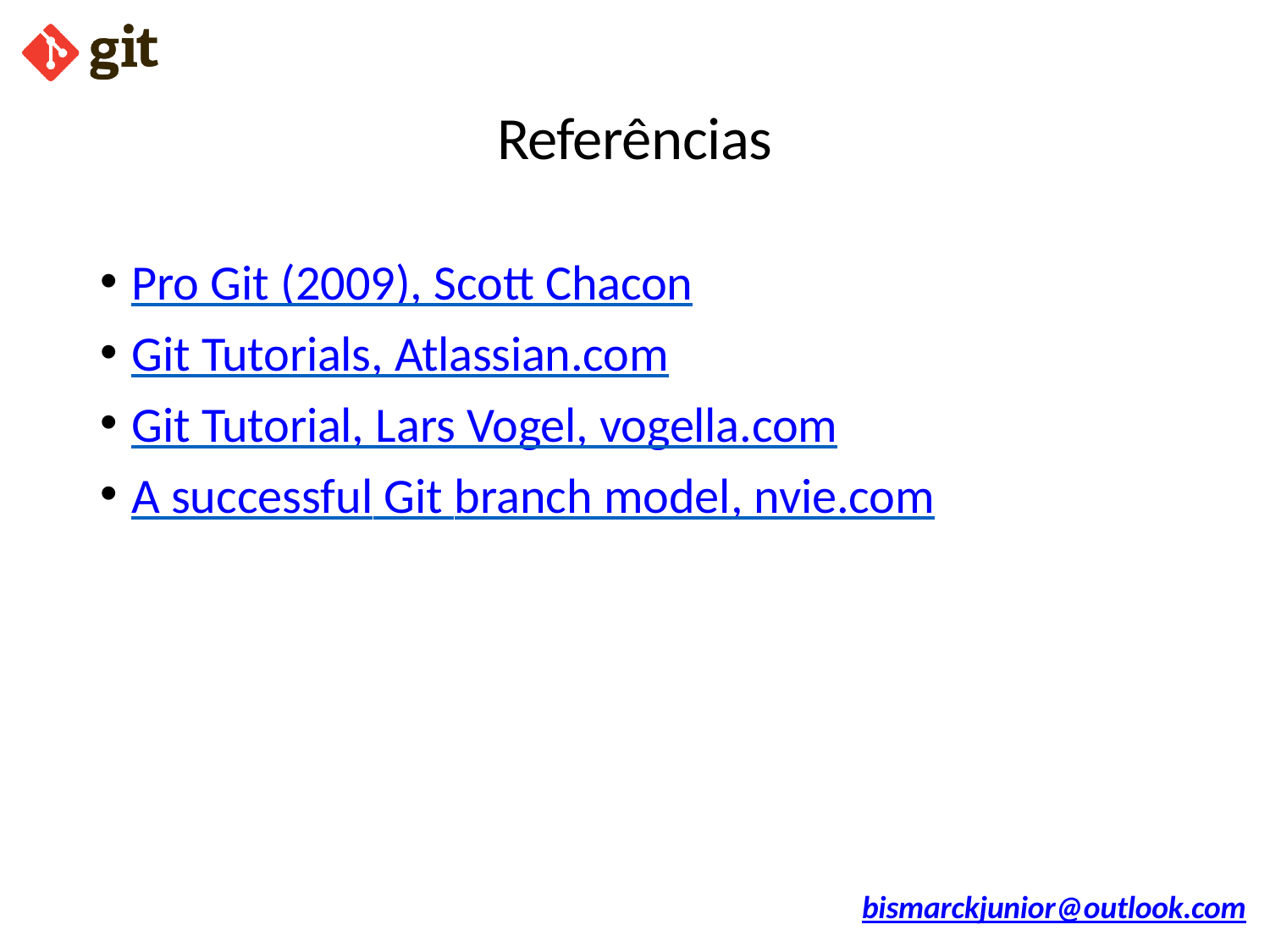

# Referências
Pro Git (2009), Scott Chacon
Git Tutorials, Atlassian.com
Git Tutorial, Lars Vogel, vogella.com
A successful Git branch model, nvie.com
bismarckjunior@outlook.com